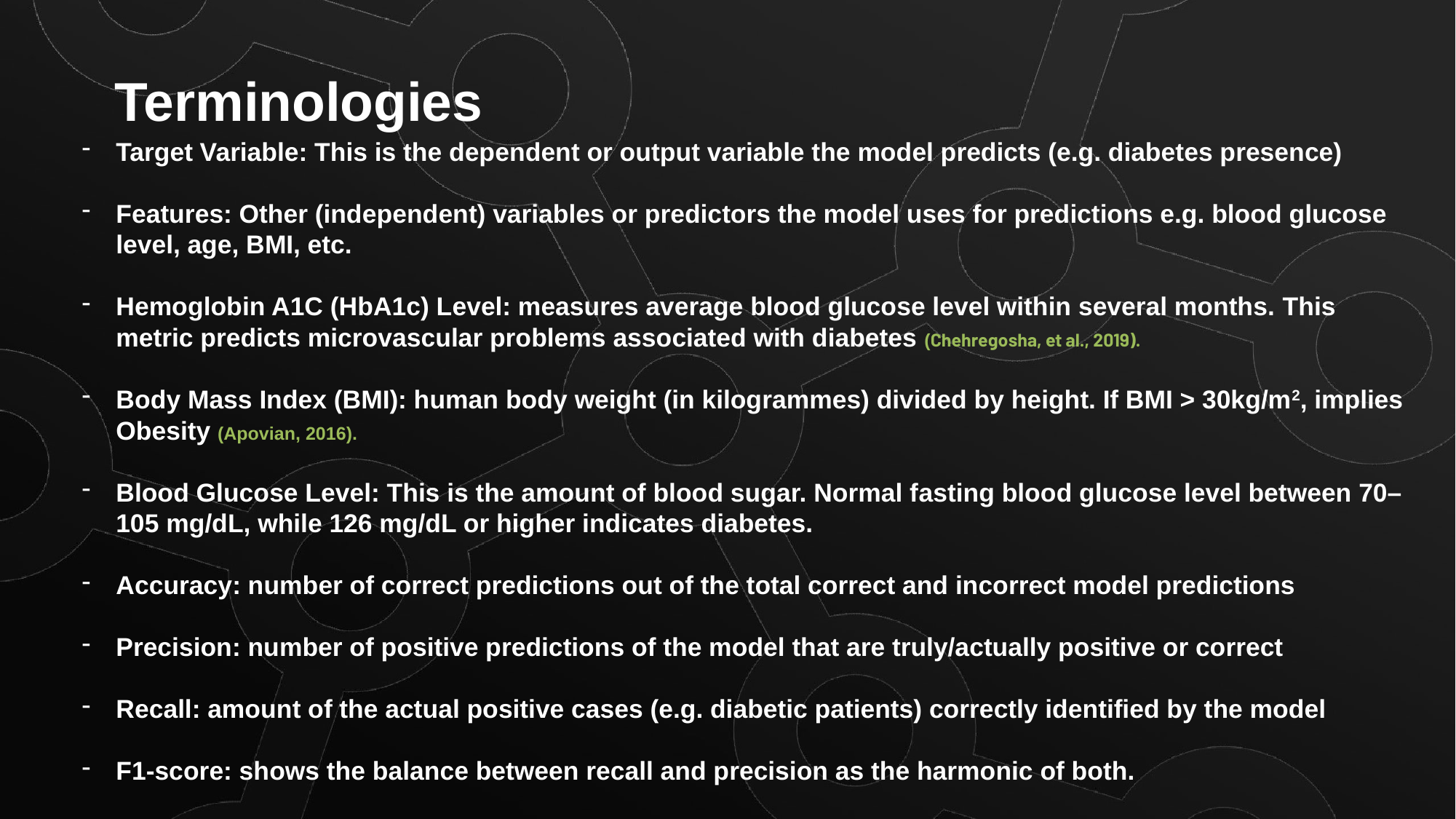

# Terminologies
Target Variable: This is the dependent or output variable the model predicts (e.g. diabetes presence)

Features: Other (independent) variables or predictors the model uses for predictions e.g. blood glucose level, age, BMI, etc.

Hemoglobin A1C (HbA1c) Level: measures average blood glucose level within several months. This metric predicts microvascular problems associated with diabetes (Chehregosha, et al., 2019).

Body Mass Index (BMI): human body weight (in kilogrammes) divided by height. If BMI > 30kg/m2, implies Obesity (Apovian, 2016).

Blood Glucose Level: This is the amount of blood sugar. Normal fasting blood glucose level between 70–105 mg/dL, while 126 mg/dL or higher indicates diabetes.

Accuracy: number of correct predictions out of the total correct and incorrect model predictions

Precision: number of positive predictions of the model that are truly/actually positive or correct

Recall: amount of the actual positive cases (e.g. diabetic patients) correctly identified by the model

F1-score: shows the balance between recall and precision as the harmonic of both.